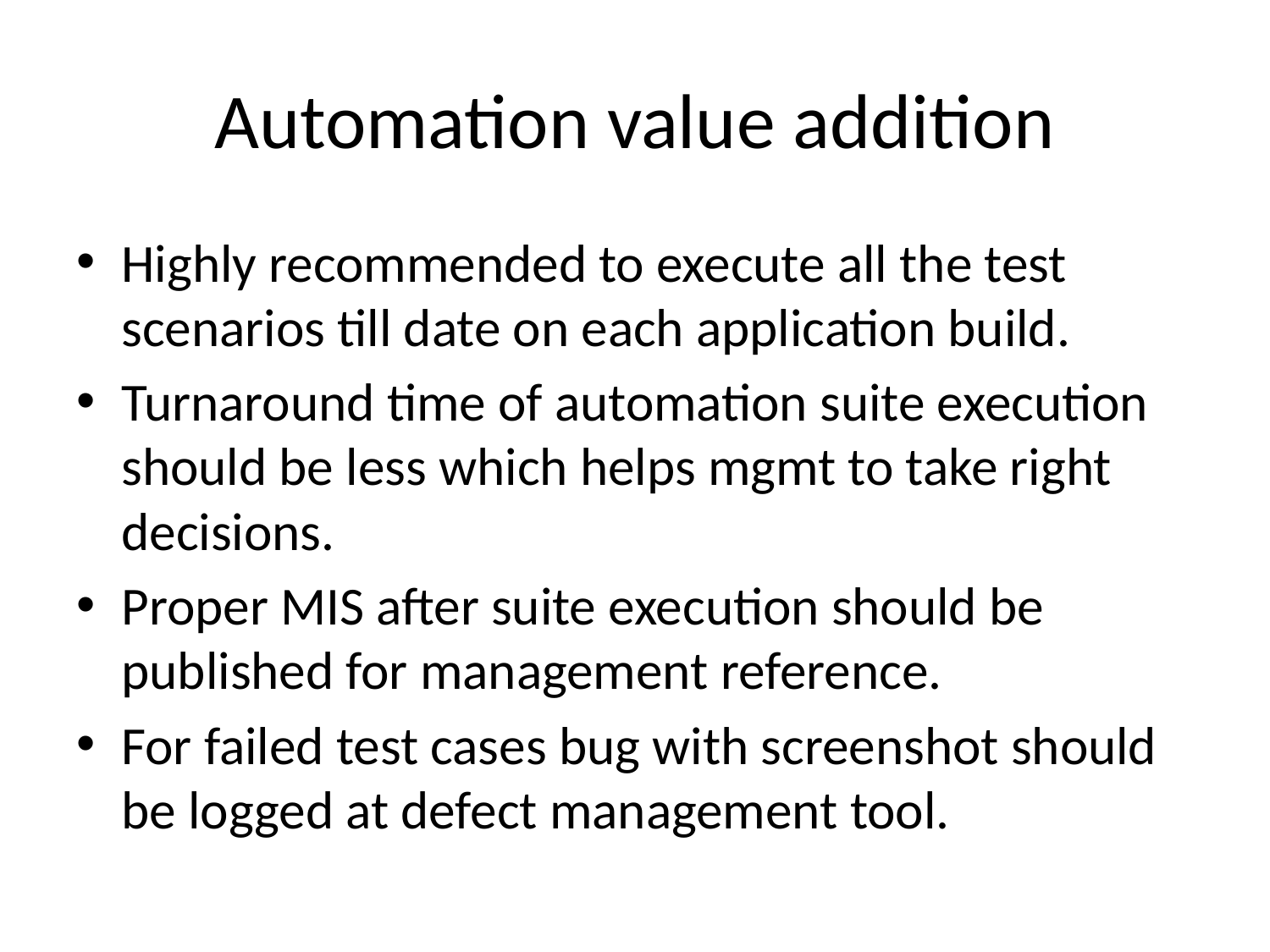

# Automation value addition
Highly recommended to execute all the test scenarios till date on each application build.
Turnaround time of automation suite execution should be less which helps mgmt to take right decisions.
Proper MIS after suite execution should be published for management reference.
For failed test cases bug with screenshot should be logged at defect management tool.